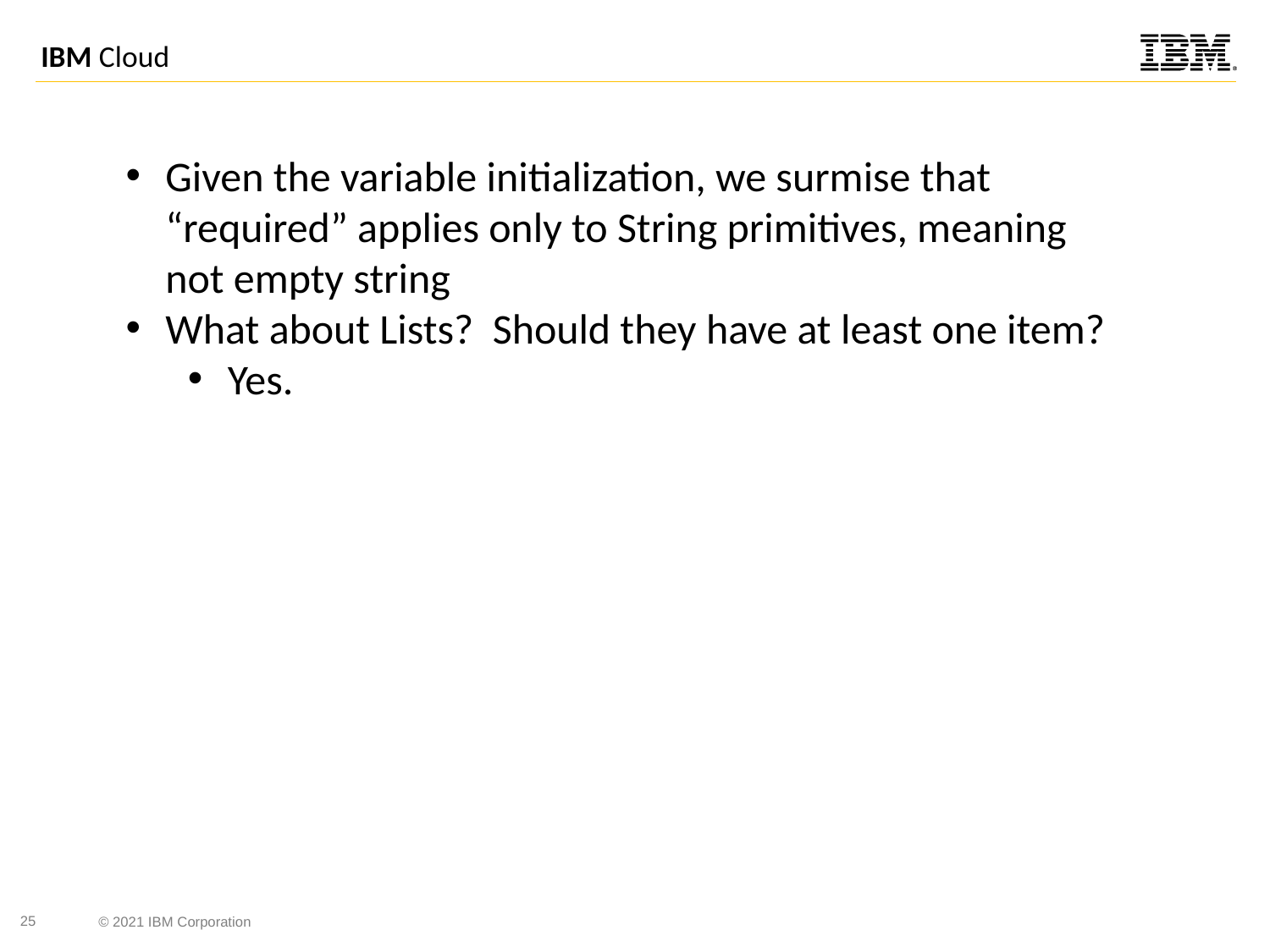

Given the variable initialization, we surmise that “required” applies only to String primitives, meaning not empty string
What about Lists?  Should they have at least one item?
Yes.